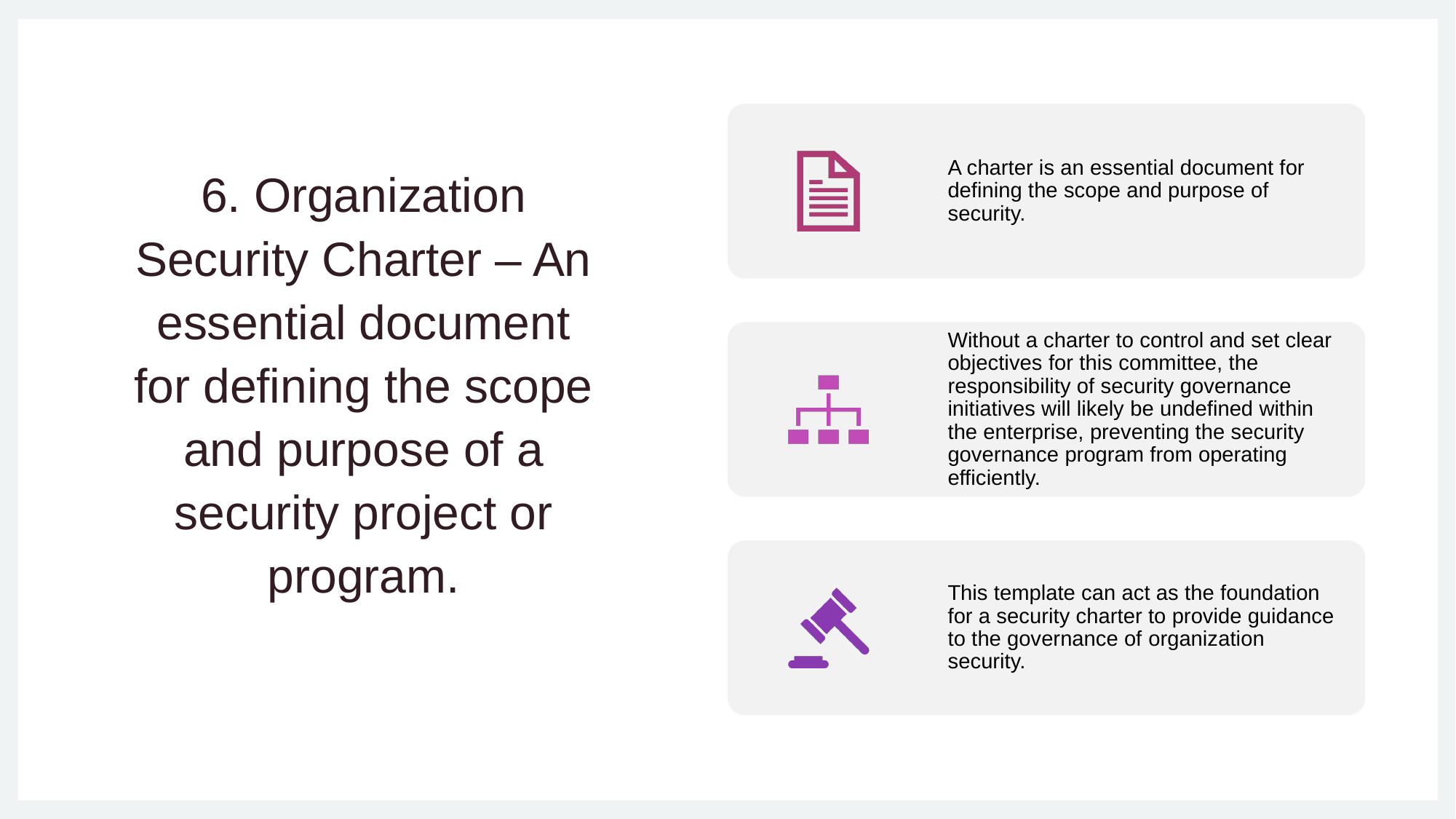

A charter is an essential document for defining the scope and purpose of security.
Without a charter to control and set clear objectives for this committee, the responsibility of security governance initiatives will likely be undefined within the enterprise, preventing the security governance program from operating efficiently.
This template can act as the foundation for a security charter to provide guidance to the governance of organization security.
# 6. Organization Security Charter – An essential document for defining the scope and purpose of a security project or program.